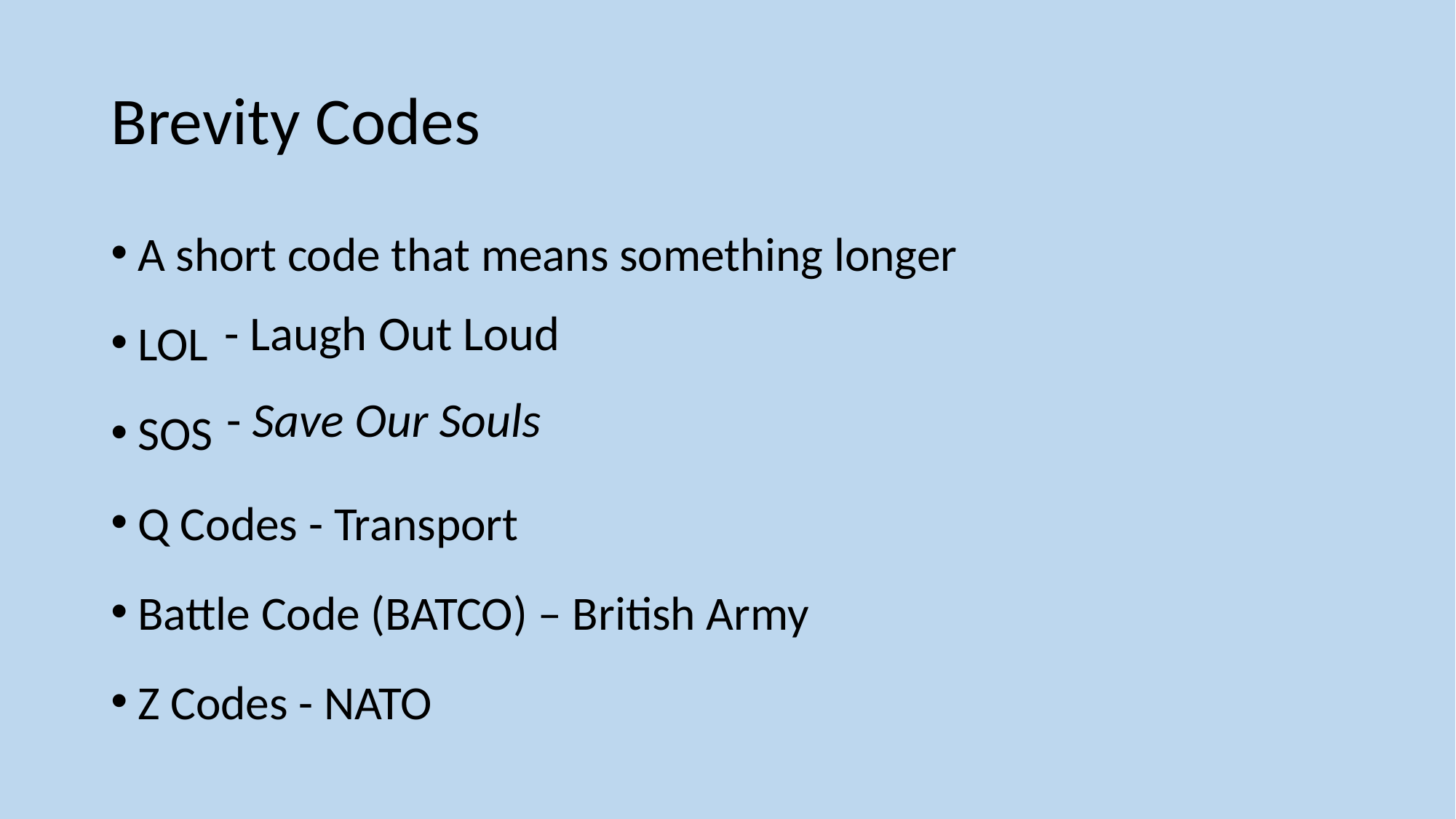

# Brevity Codes
A short code that means something longer
LOL
SOS
Q Codes - Transport
Battle Code (BATCO) – British Army
Z Codes - NATO
- Laugh Out Loud
- Save Our Souls